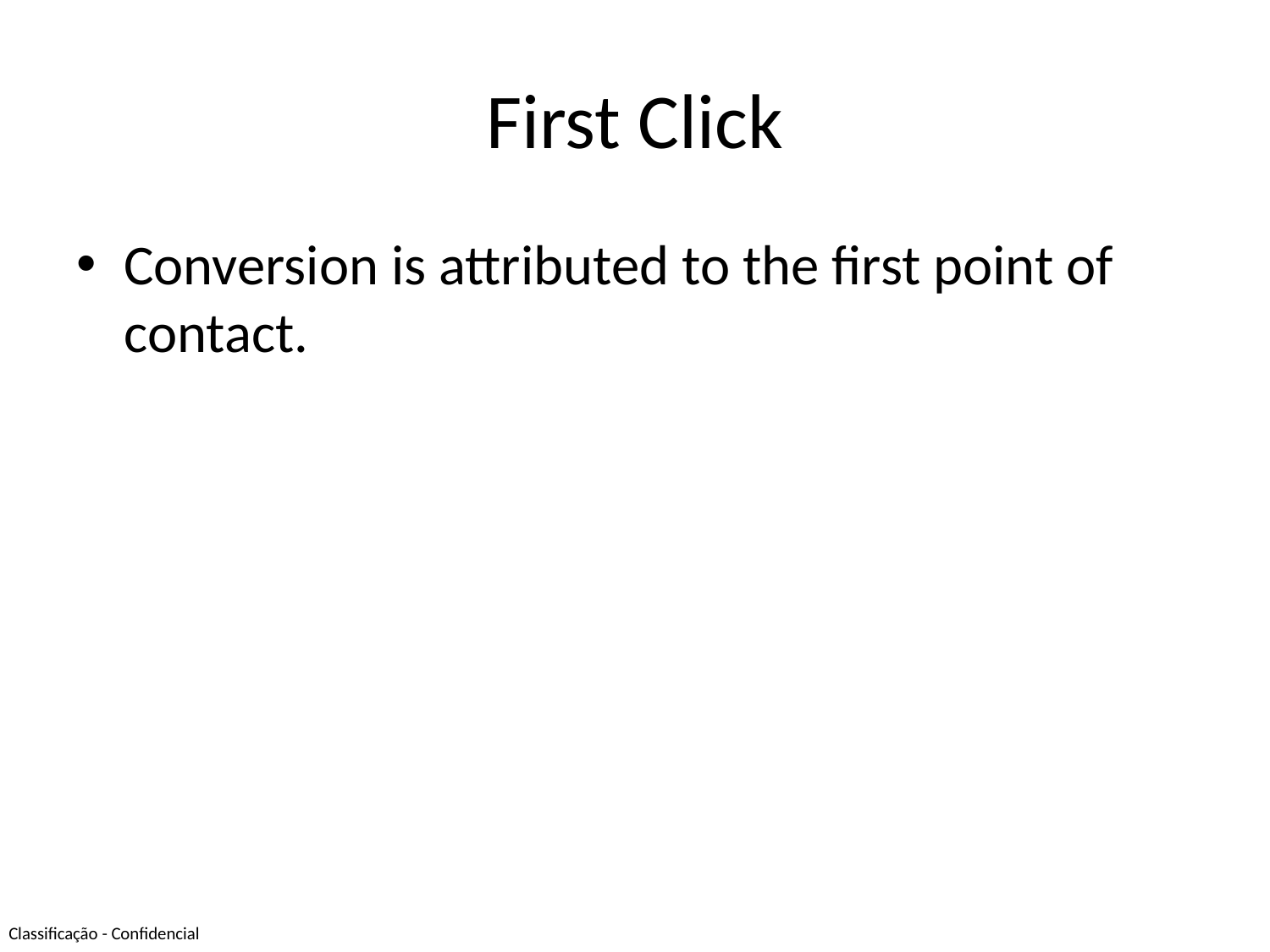

# First Click
Conversion is attributed to the first point of contact.